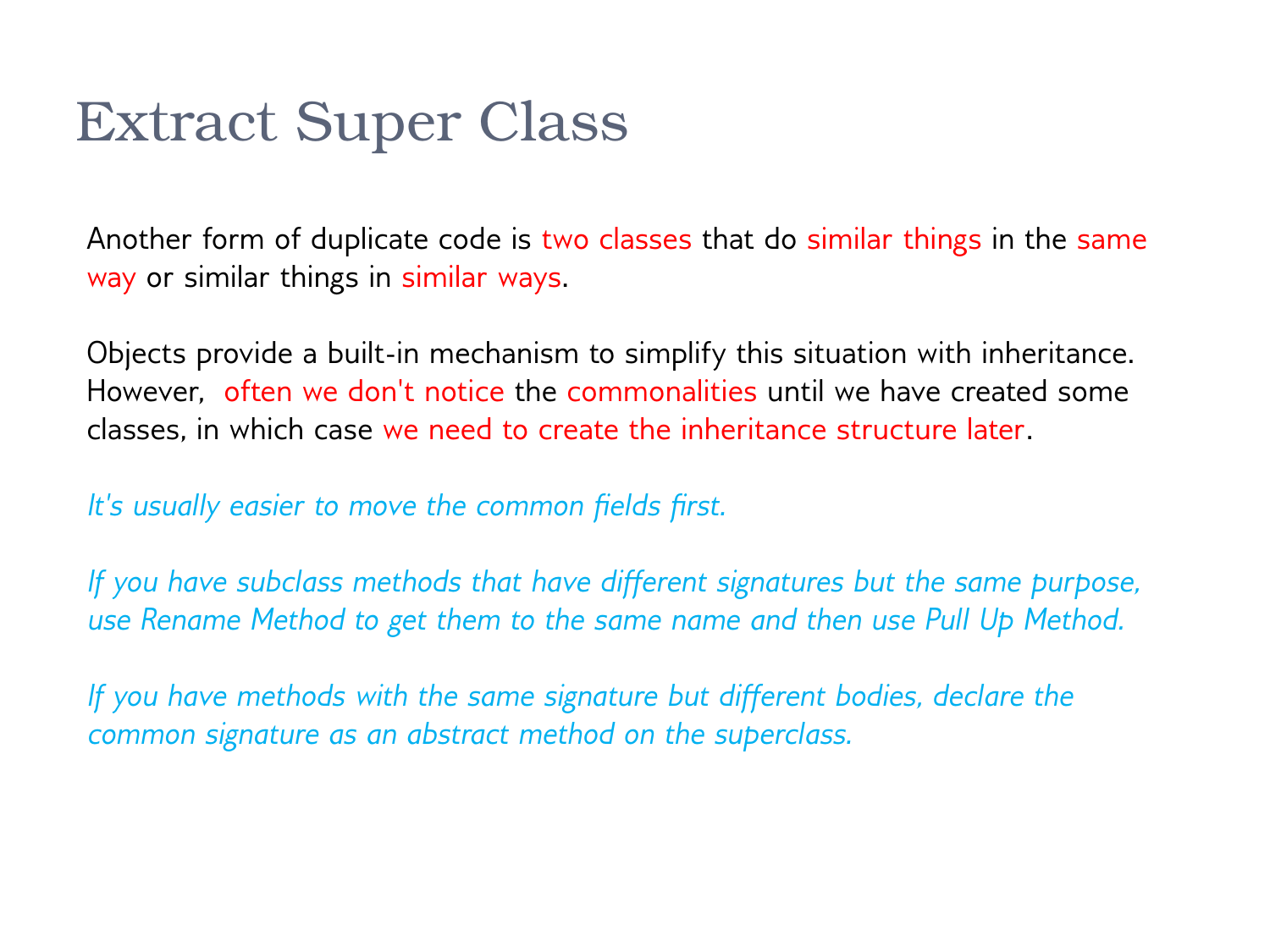

# Extract Super Class
Another form of duplicate code is two classes that do similar things in the same way or similar things in similar ways.

Objects provide a built-in mechanism to simplify this situation with inheritance. However,  often we don't notice the commonalities until we have created some classes, in which case we need to create the inheritance structure later.

It's usually easier to move the common fields first.

If you have subclass methods that have different signatures but the same purpose, use Rename Method to get them to the same name and then use Pull Up Method.

If you have methods with the same signature but different bodies, declare the common signature as an abstract method on the superclass.